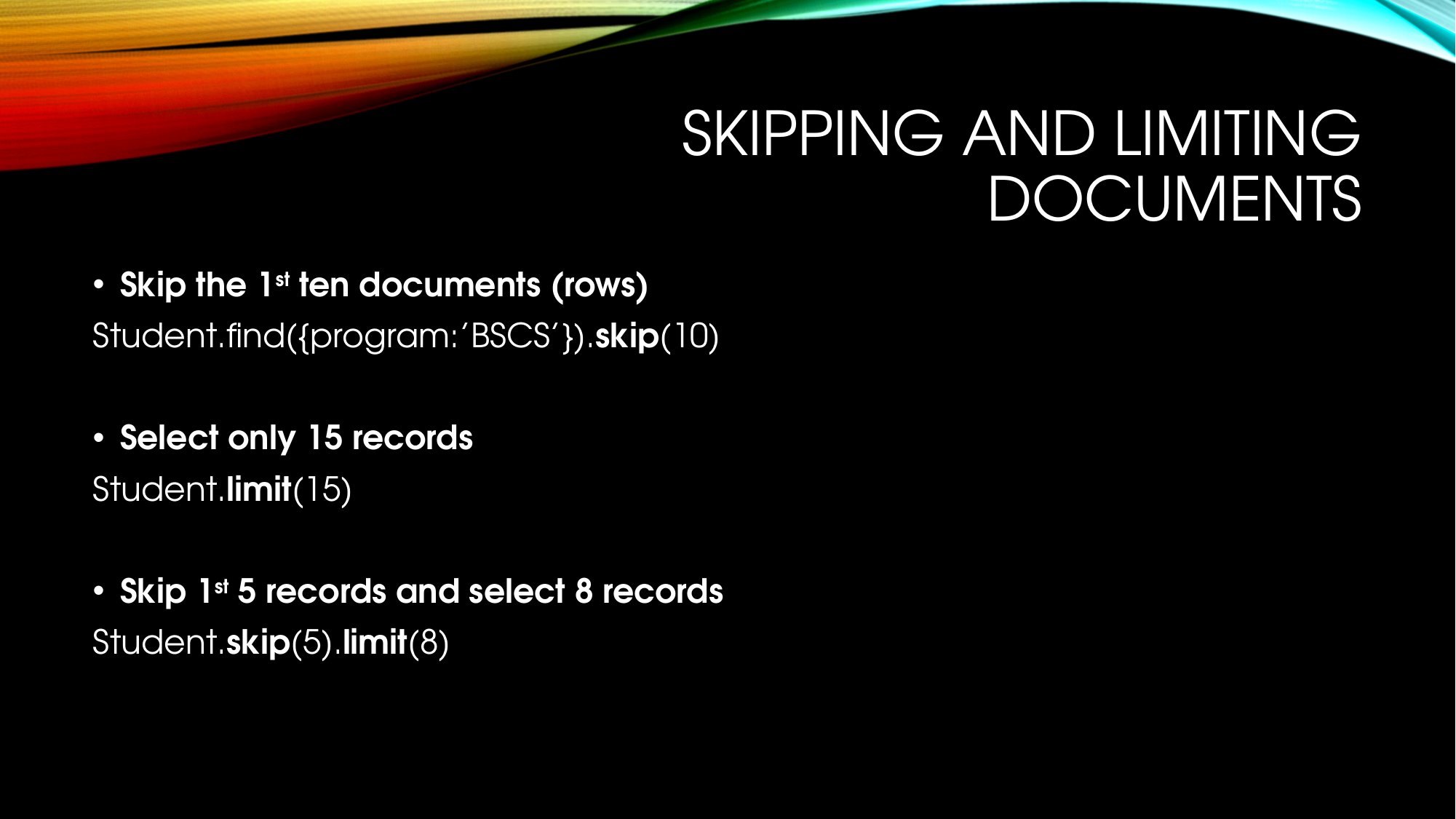

# Skipping and limiting documents
Skip the 1st ten documents (rows)
Student.find({program:’BSCS’}).skip(10)

Select only 15 records
Student.limit(15)

Skip 1st 5 records and select 8 records
Student.skip(5).limit(8)